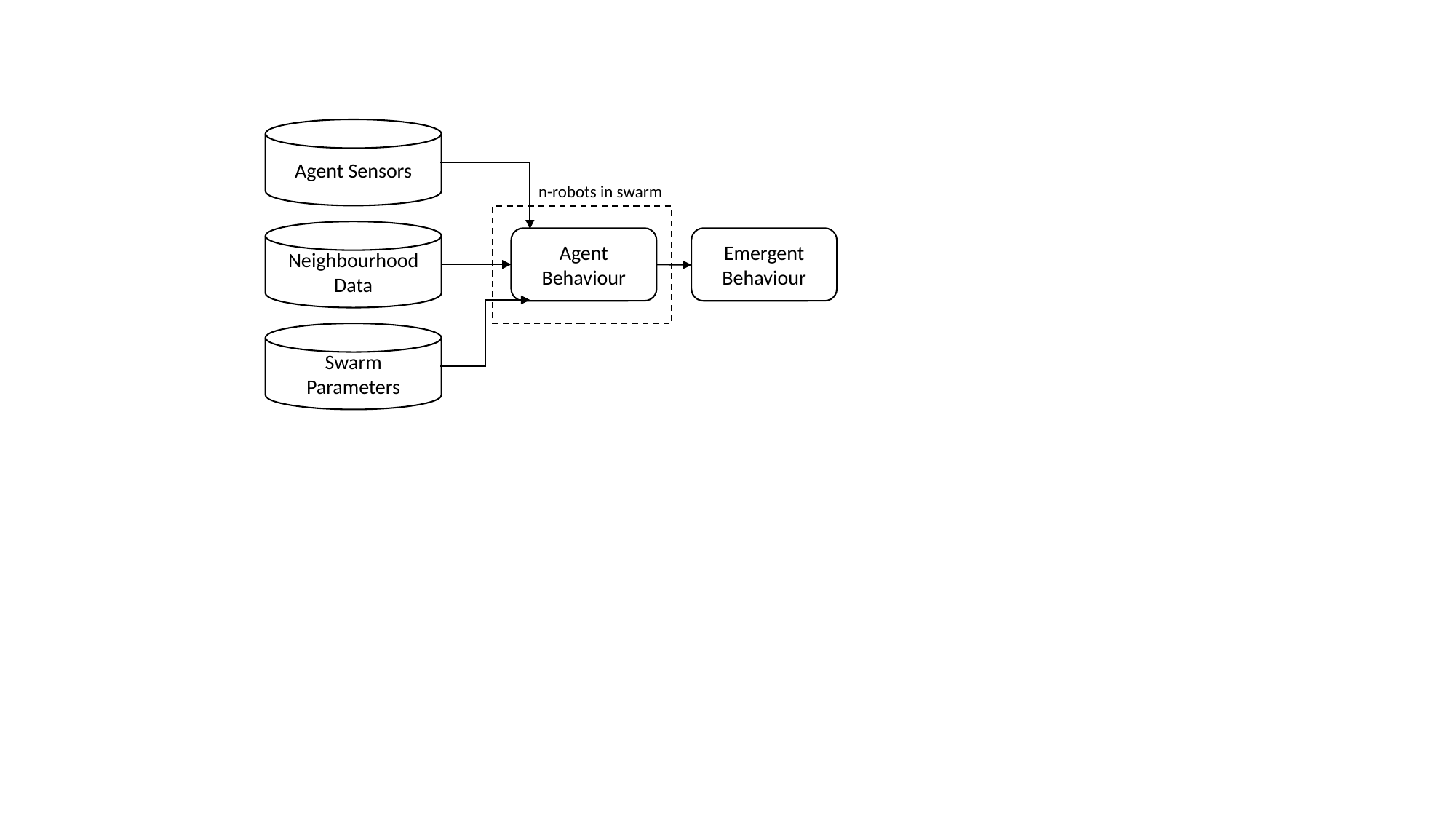

Agent Sensors
n-robots in swarm

Neighbourhood Data
Agent Behaviour
Emergent Behaviour
Swarm Parameters